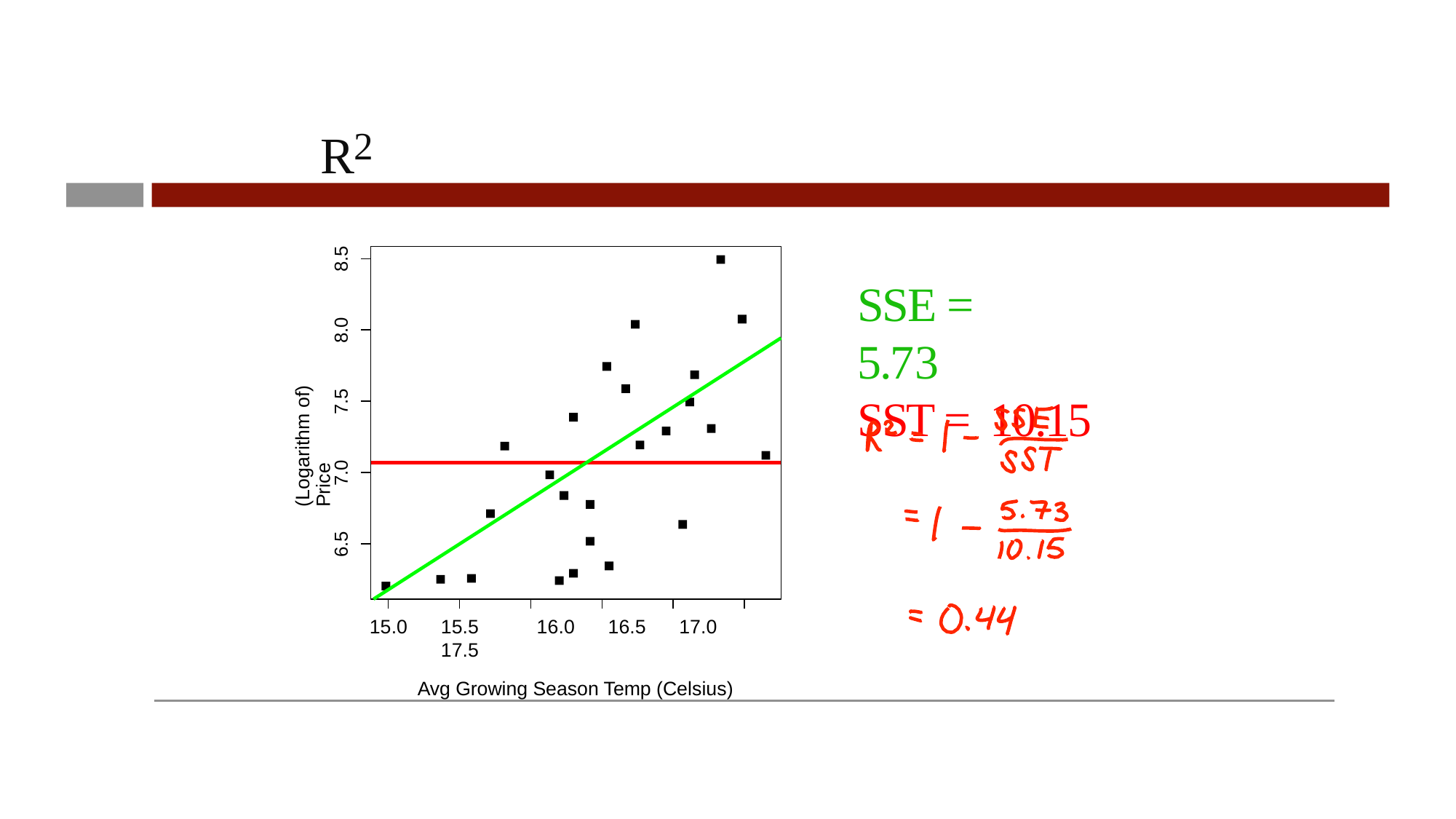

R2
8.5

# SSE =	5.73
SST = 10.15

8.0

(Logarithm of) Price

7.5

7.0

6.5

15.5	16.0	16.5	17.0	17.5
Avg Growing Season Temp (Celsius)
15.0

7